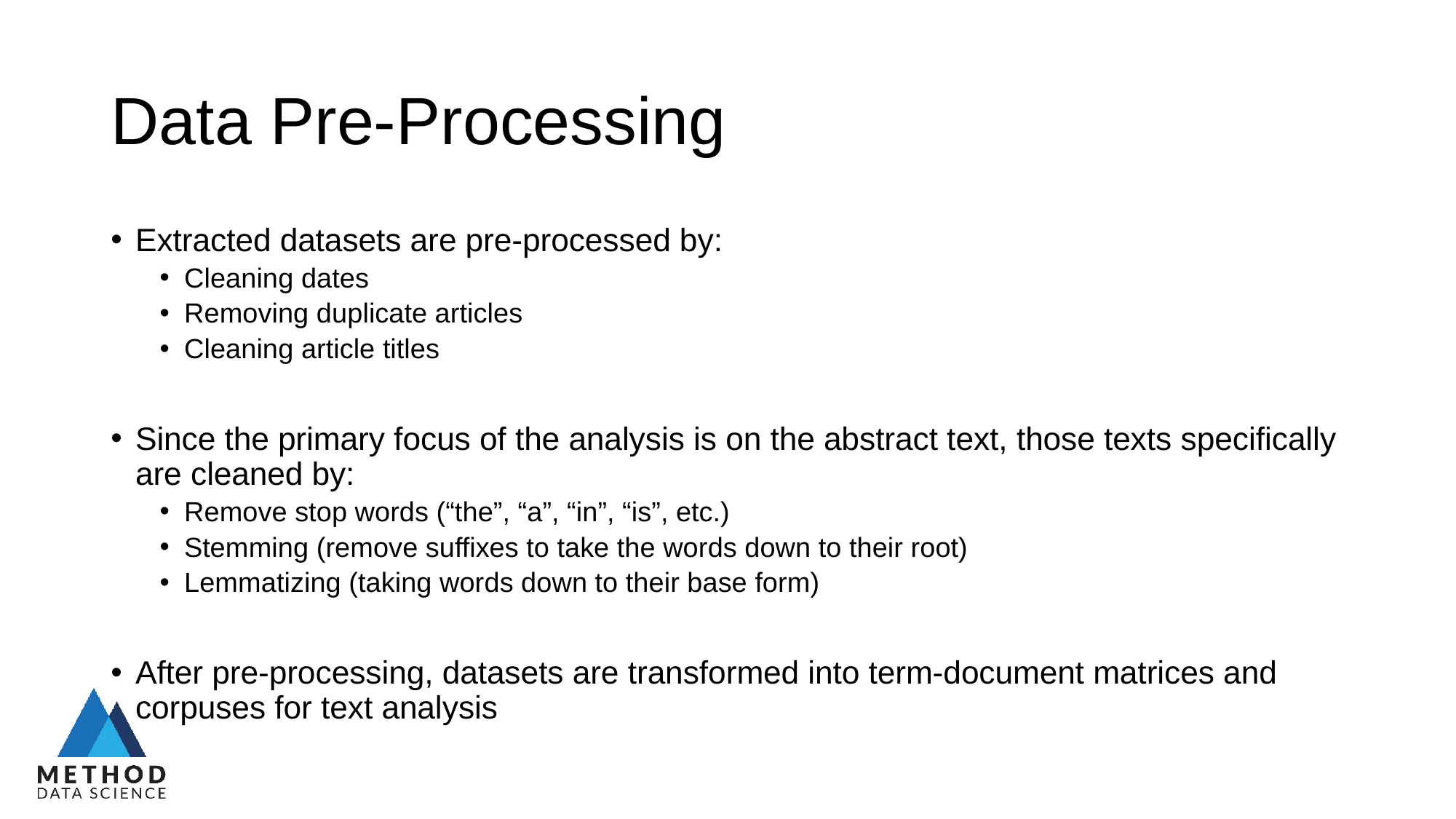

# Data Pre-Processing
Extracted datasets are pre-processed by:
Cleaning dates
Removing duplicate articles
Cleaning article titles

Since the primary focus of the analysis is on the abstract text, those texts specifically are cleaned by:
Remove stop words (“the”, “a”, “in”, “is”, etc.)
Stemming (remove suffixes to take the words down to their root)
Lemmatizing (taking words down to their base form)

After pre-processing, datasets are transformed into term-document matrices and corpuses for text analysis